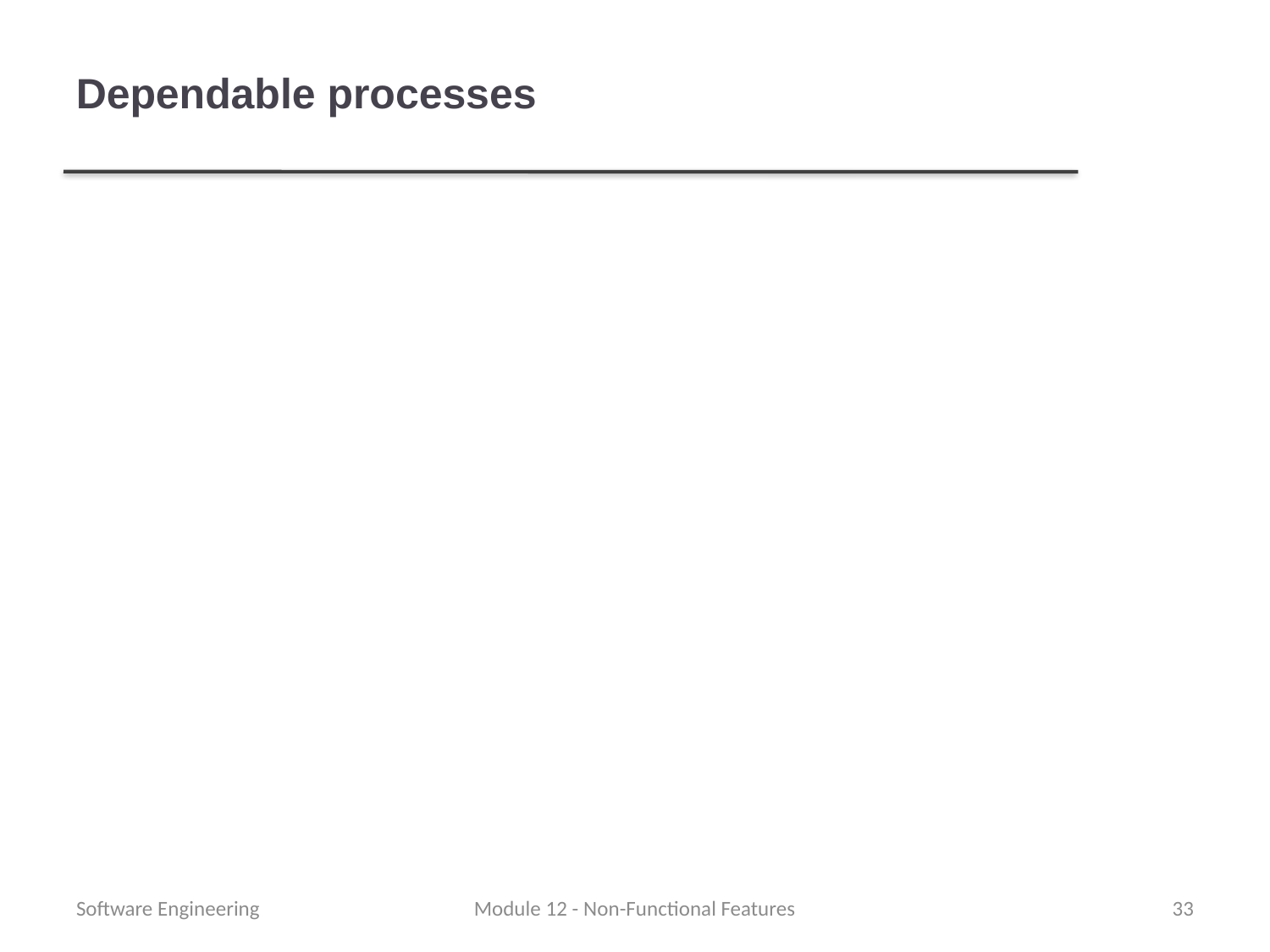

# Dependable processes
To ensure a minimal number of software faults, it is important to have a well-defined, repeatable software process.
A well-defined repeatable process is one that does not depend entirely on individual skills; rather can be enacted by different people.
Regulators use information about the process to check if good software engineering practice has been used.
For fault detection, it is clear that the process activities should include significant effort devoted to verification and validation.
Software Engineering
Module 12 - Non-Functional Features
33